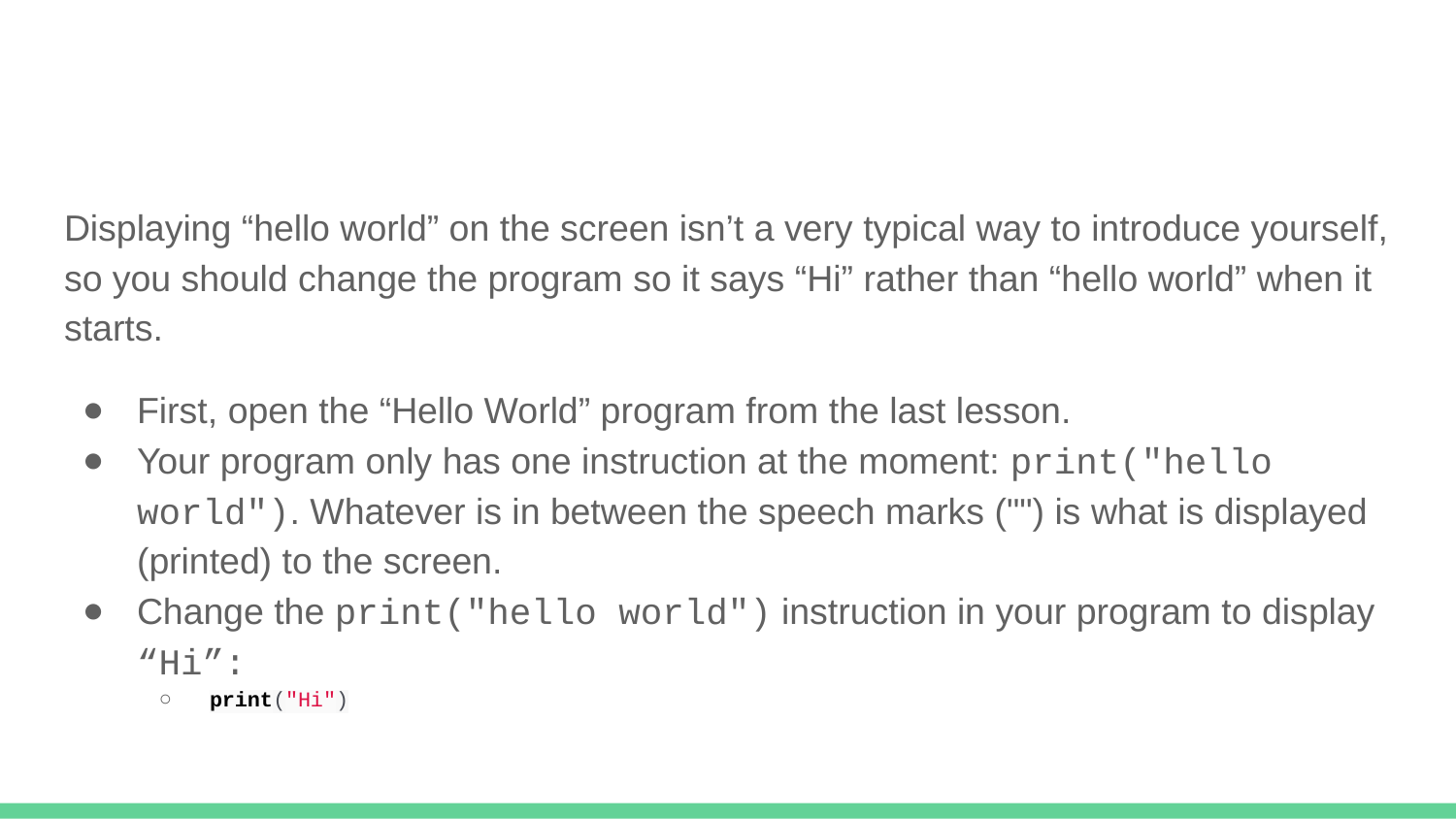

#
Displaying “hello world” on the screen isn’t a very typical way to introduce yourself, so you should change the program so it says “Hi” rather than “hello world” when it starts.
First, open the “Hello World” program from the last lesson.
Your program only has one instruction at the moment: print("hello world"). Whatever is in between the speech marks ("") is what is displayed (printed) to the screen.
Change the print("hello world") instruction in your program to display “Hi”:
print("Hi")